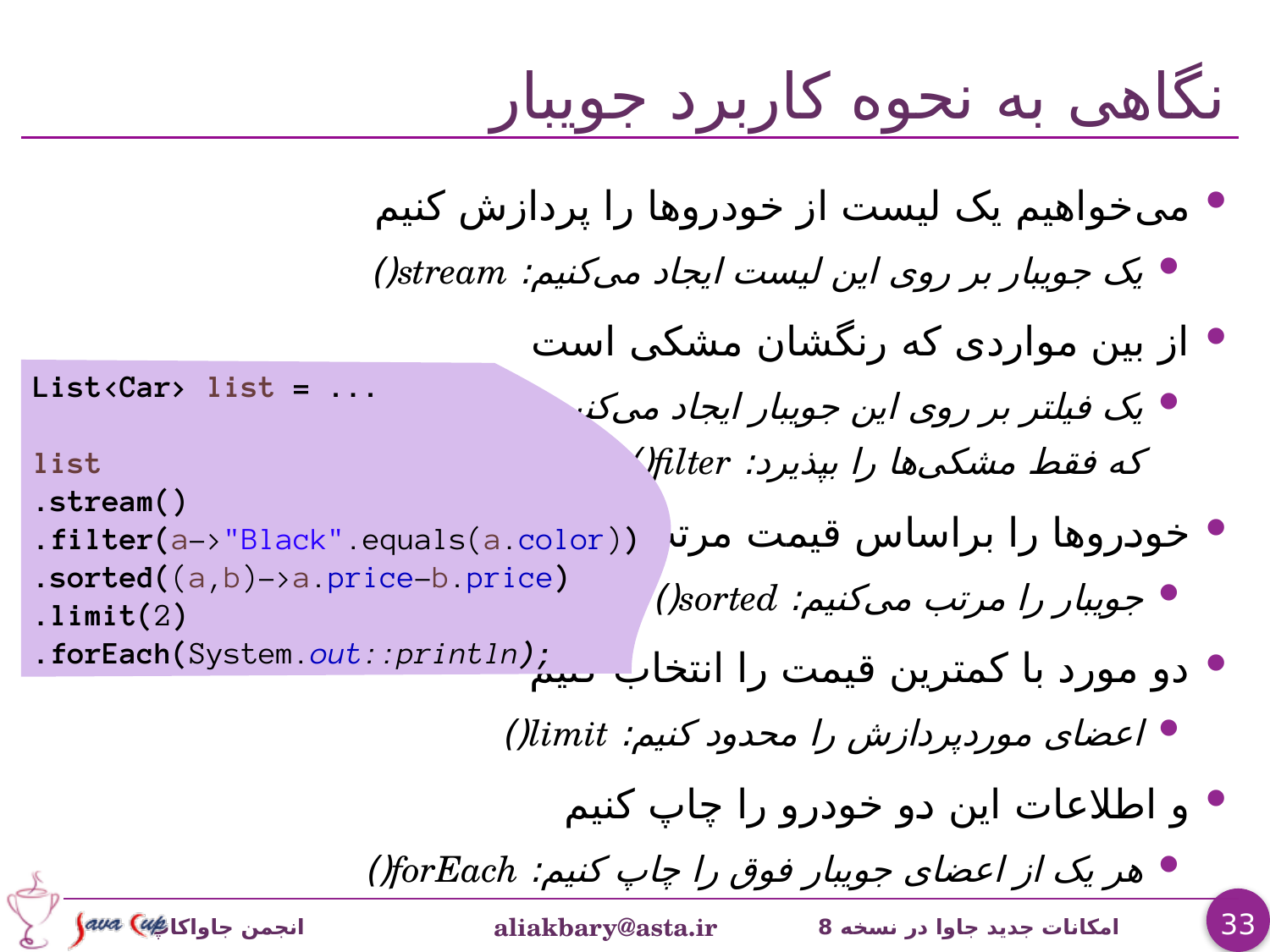

# نگاهی به نحوه کاربرد جویبار
می‌خواهیم یک لیست از خودروها را پردازش کنیم
یک جویبار بر روی این لیست ایجاد می‌کنیم: stream()
از بین مواردی که رنگشان مشکی است
یک فیلتر بر روی این جویبار ایجاد می‌کنیم
که فقط مشکی‌ها را بپذیرد: filter()
خودروها را براساس قیمت مرتب کنیم
جویبار را مرتب می‌کنیم: sorted()
دو مورد با کمترين قیمت را انتخاب کنیم
اعضای موردپردازش را محدود کنیم: limit()
و اطلاعات این دو خودرو را چاپ کنیم
هر یک از اعضای جویبار فوق را چاپ کنیم: forEach()

List<Car> list = ...

list
.stream()
.filter(a->"Black".equals(a.color))
.sorted((a,b)->a.price-b.price)
.limit(2)
.forEach(System.out::println);